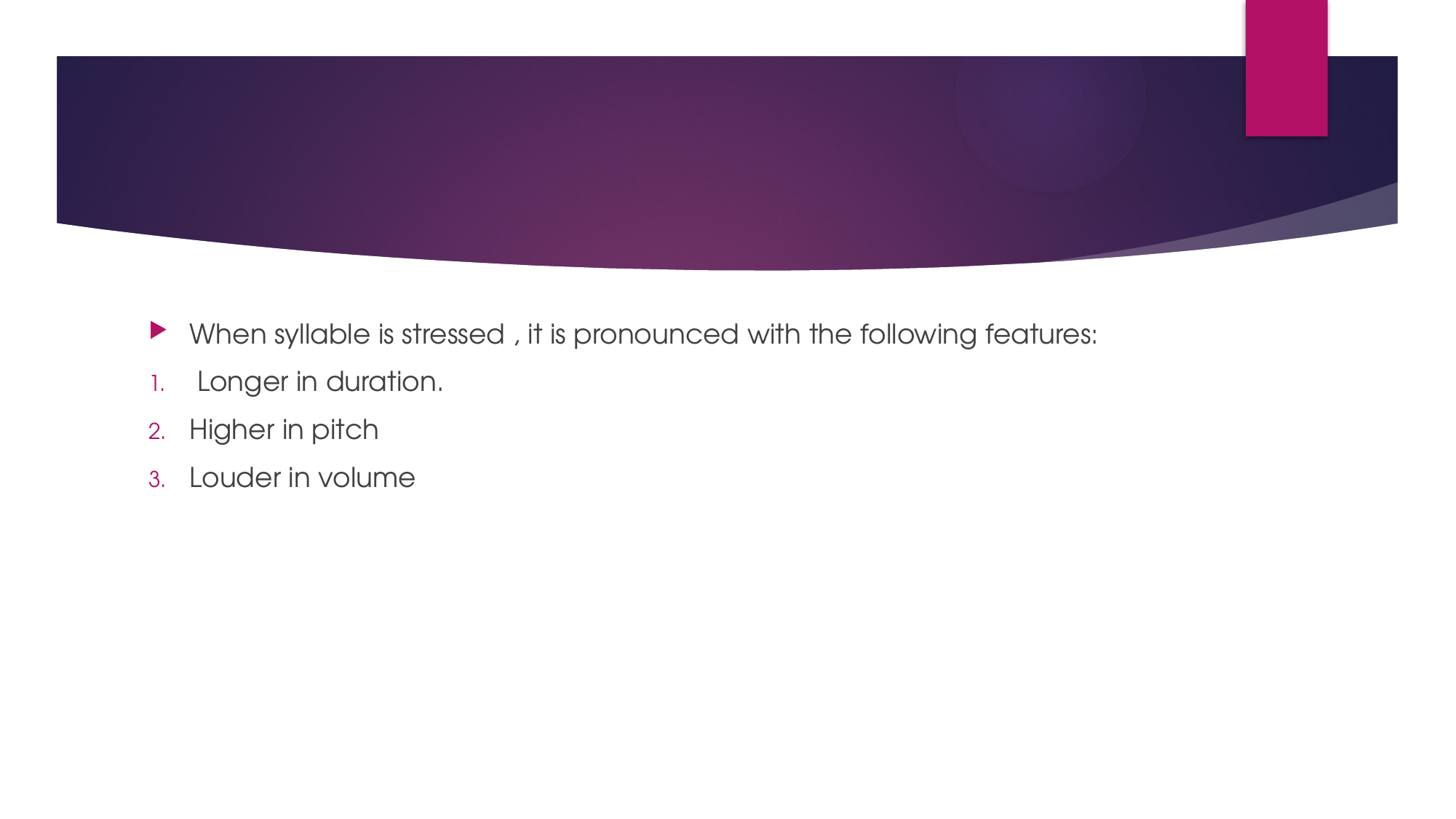

#
When syllable is stressed , it is pronounced with the following features:
 Longer in duration.
Higher in pitch
Louder in volume